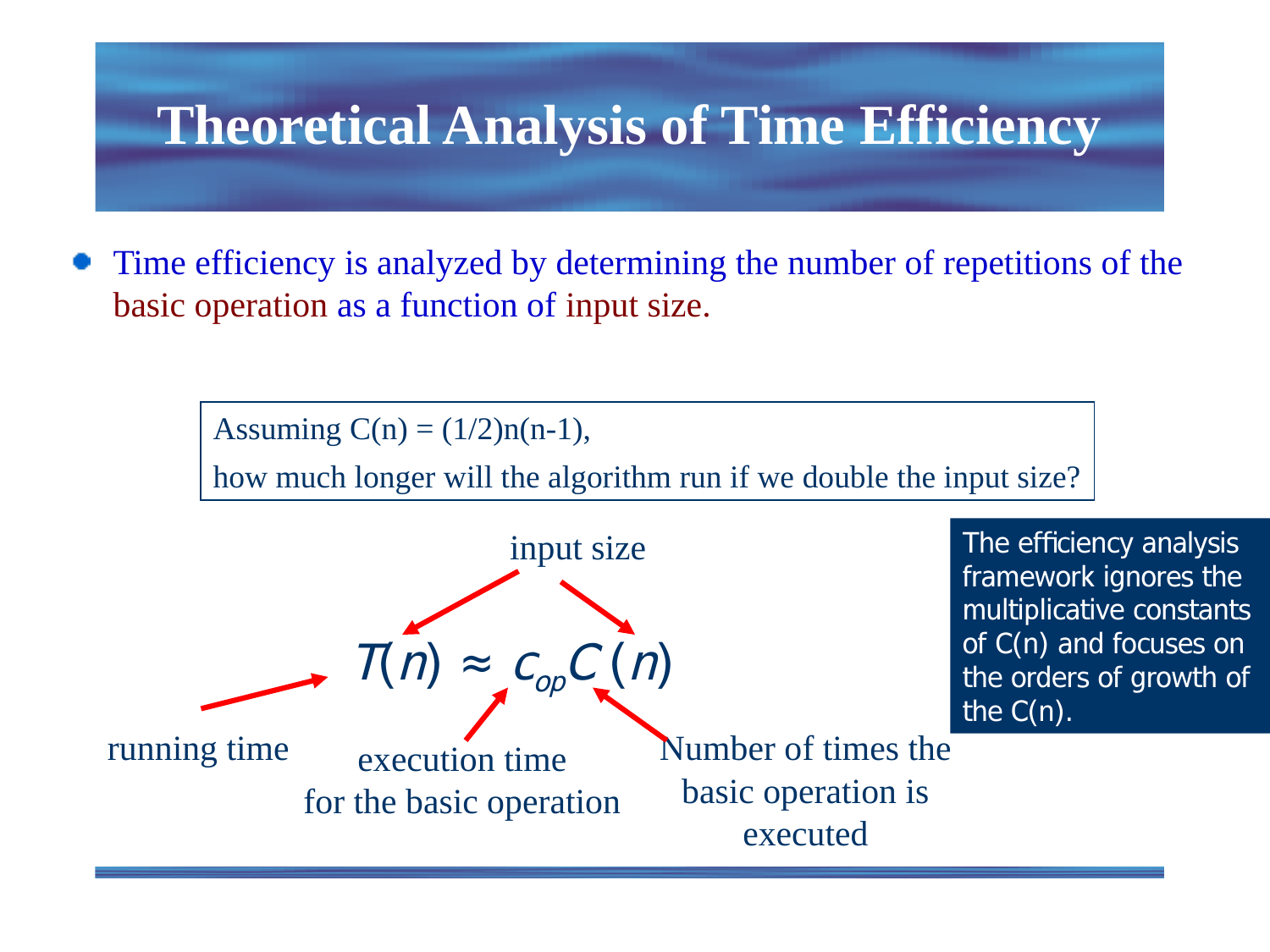

# Theoretical Analysis of Time Efficiency
Time efficiency is analyzed by determining the number of repetitions of the basic operation as a function of input size.

Assuming C(n) = (1/2)n(n-1),
how much longer will the algorithm run if we double the input size?
input size

running time
Number of times the basic operation is executed
execution time
for the basic operation
The efficiency analysis framework ignores the multiplicative constants of C(n) and focuses on the orders of growth of the C(n).
T(n) ≈ copC (n)